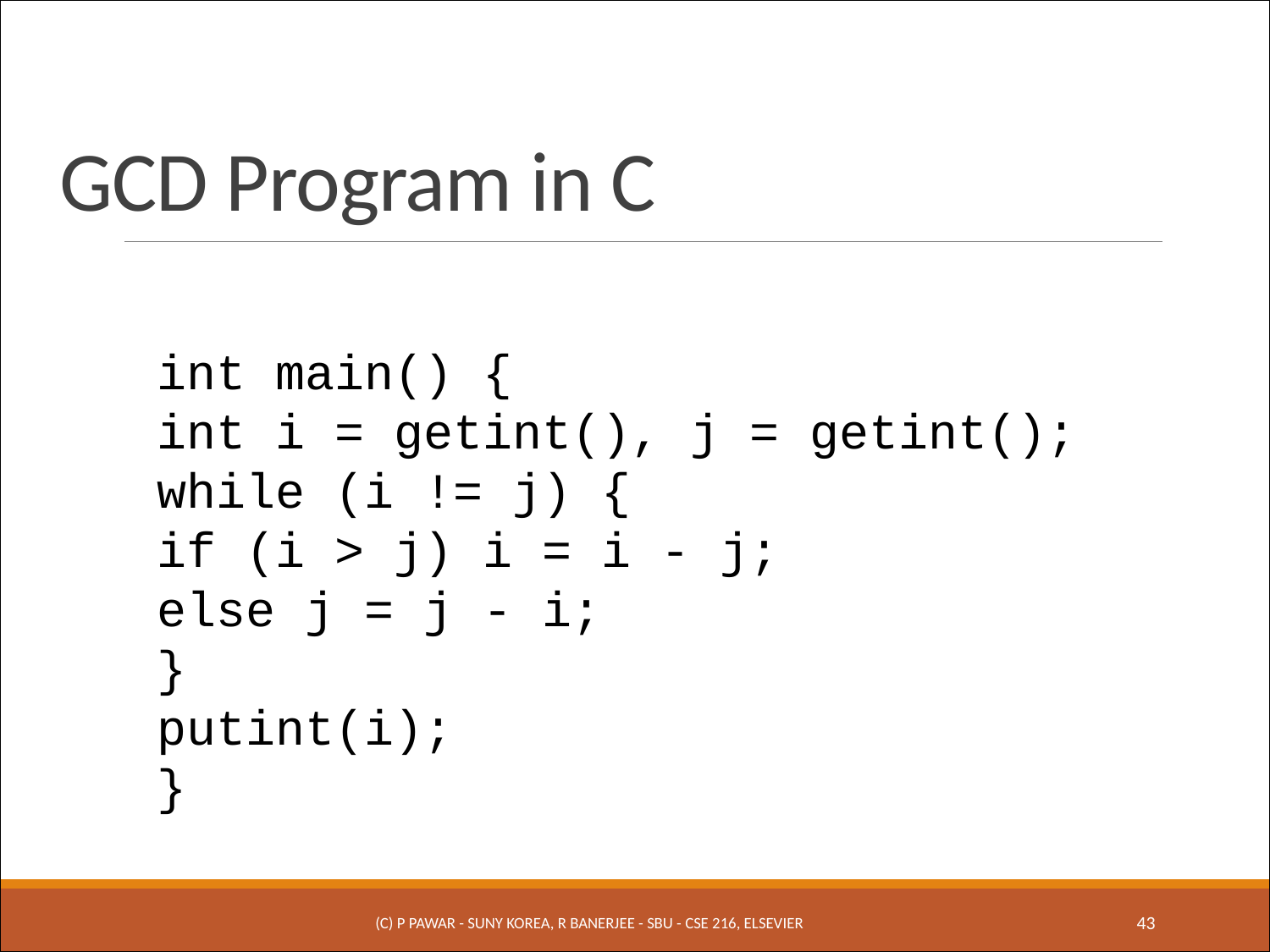

# GCD Program in C

int main() {
int i = getint(), j = getint();
while (i != j) {
if (i > j) i = i - j;
else j = j - i;
}
putint(i);
}
(c) P Pawar - SUNY Korea, R Banerjee - SBU - CSE 216, Elsevier
43